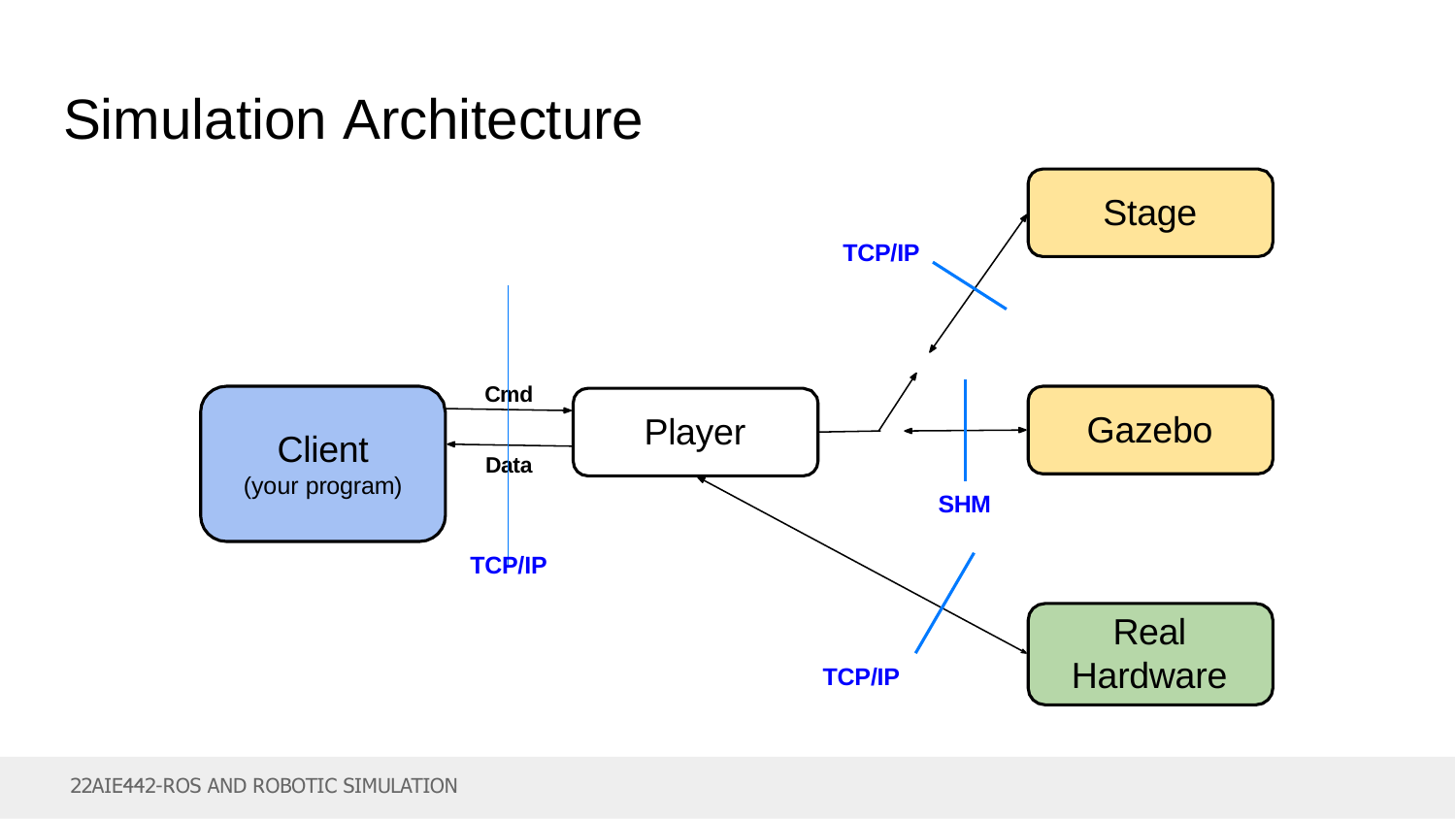

# Simulation Architecture

Stage

TCP/IP

Cmd

Gazebo
Player
Client
(your program)
Data
SHM
TCP/IP

Real Hardware
TCP/IP

22AIE442-ROS AND ROBOTIC SIMULATION